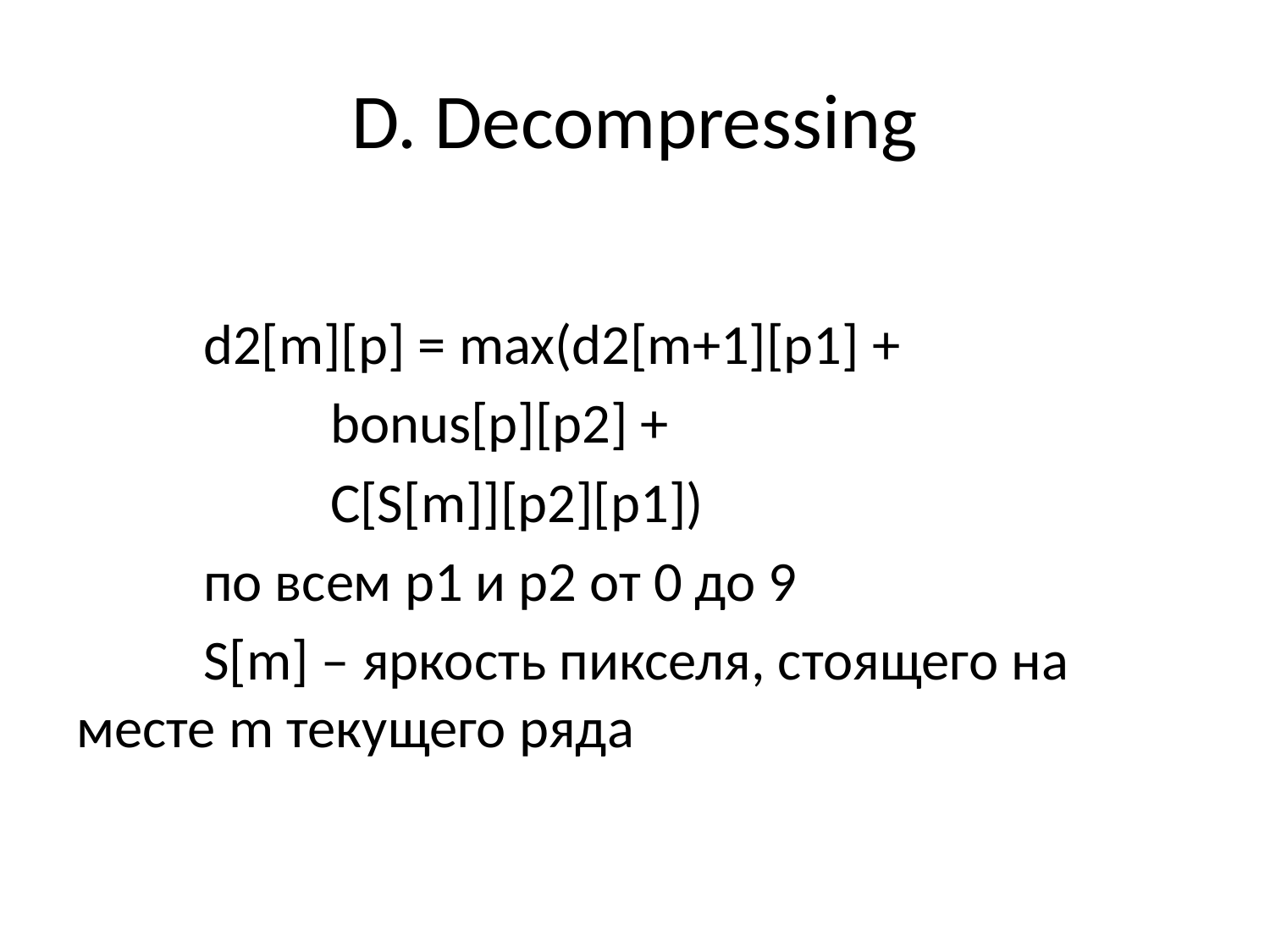

# D. Decompressing

	d2[m][p] = max(d2[m+1][p1] +
		bonus[p][p2] +
		C[S[m]][p2][p1])
	по всем p1 и p2 от 0 до 9
	S[m] – яркость пикселя, стоящего на 	месте m текущего ряда